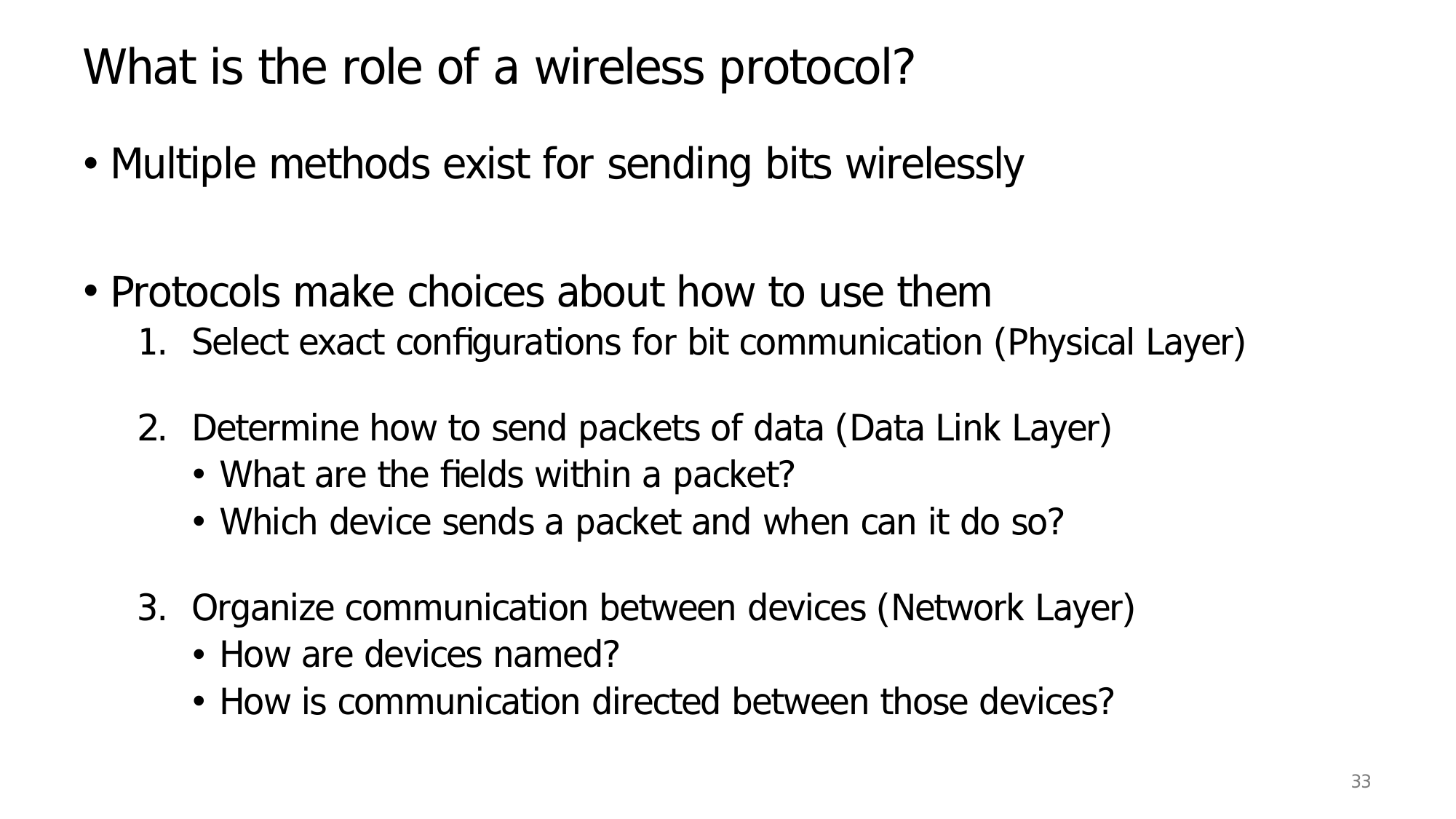

# What is the role of a wireless protocol?
Multiple methods exist for sending bits wirelessly

Protocols make choices about how to use them
Select exact configurations for bit communication (Physical Layer)
Determine how to send packets of data (Data Link Layer)
What are the fields within a packet?
Which device sends a packet and when can it do so?
Organize communication between devices (Network Layer)
How are devices named?
How is communication directed between those devices?
33